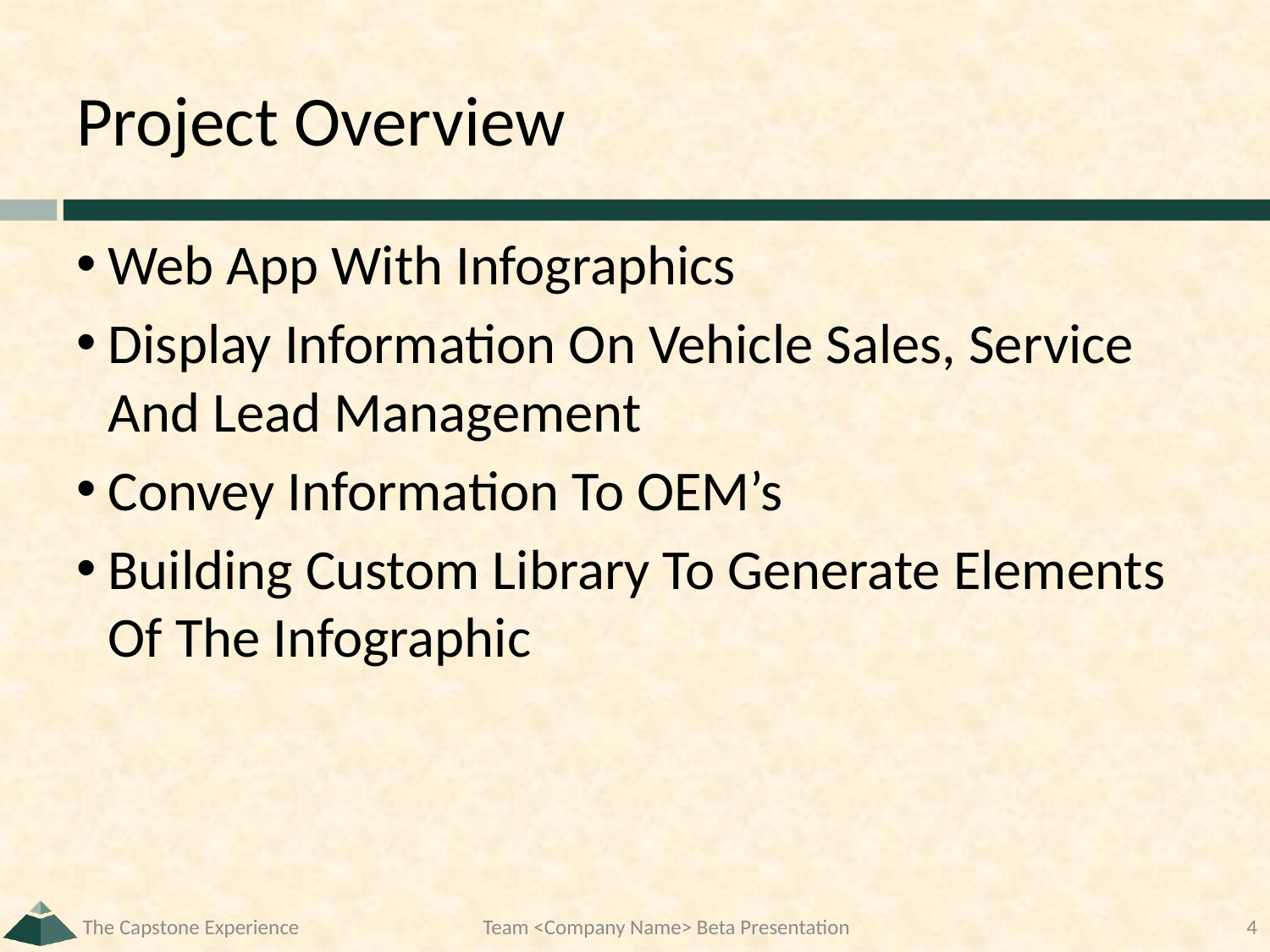

# Project Overview
Web App With Infographics
Display Information On Vehicle Sales, Service And Lead Management
Convey Information To OEM’s
Building Custom Library To Generate Elements Of The Infographic

The Capstone Experience
Team <Company Name> Beta Presentation
4